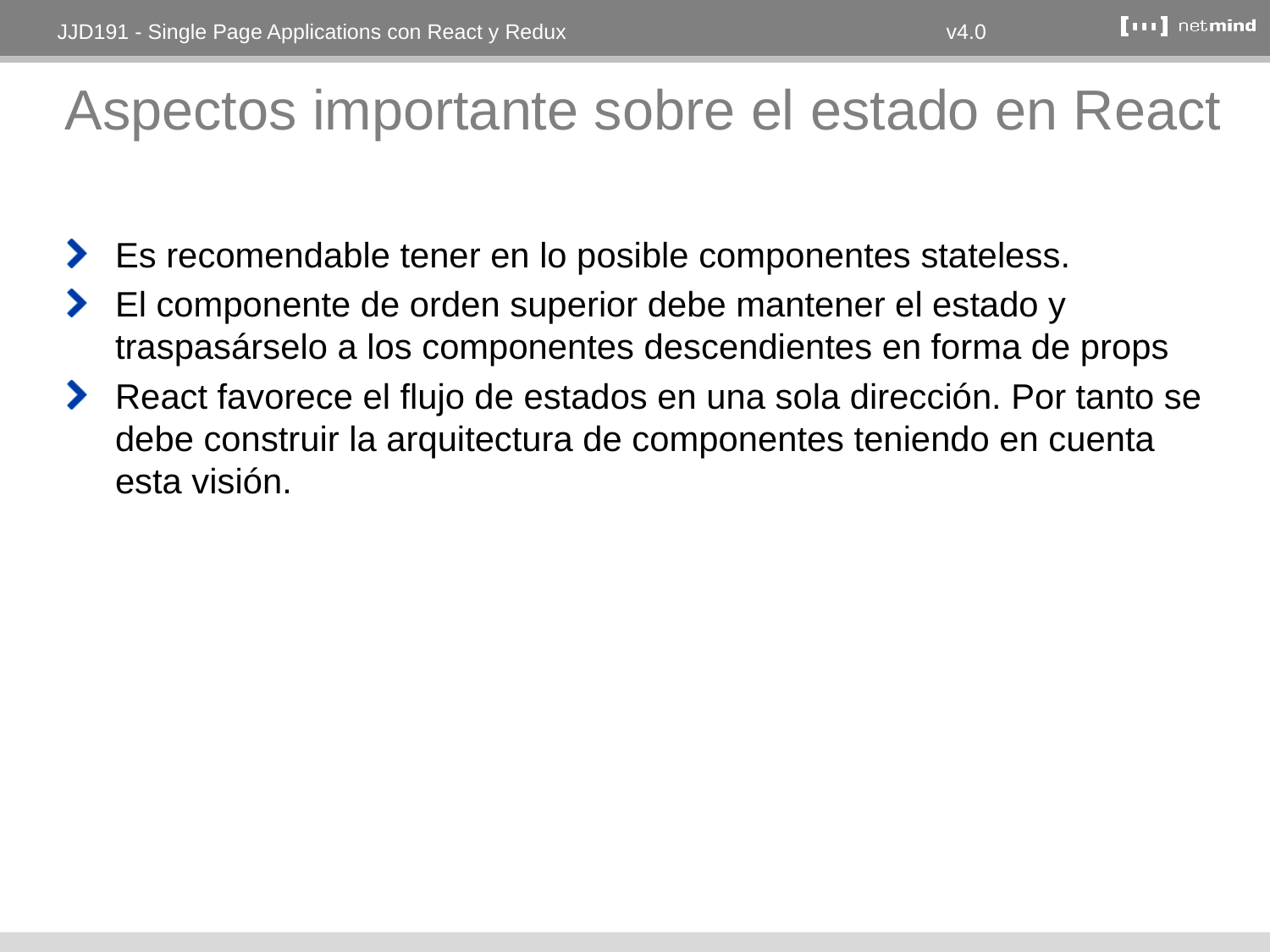

# Aspectos importante sobre el estado en React
Es recomendable tener en lo posible componentes stateless.
El componente de orden superior debe mantener el estado y traspasárselo a los componentes descendientes en forma de props
React favorece el flujo de estados en una sola dirección. Por tanto se debe construir la arquitectura de componentes teniendo en cuenta esta visión.